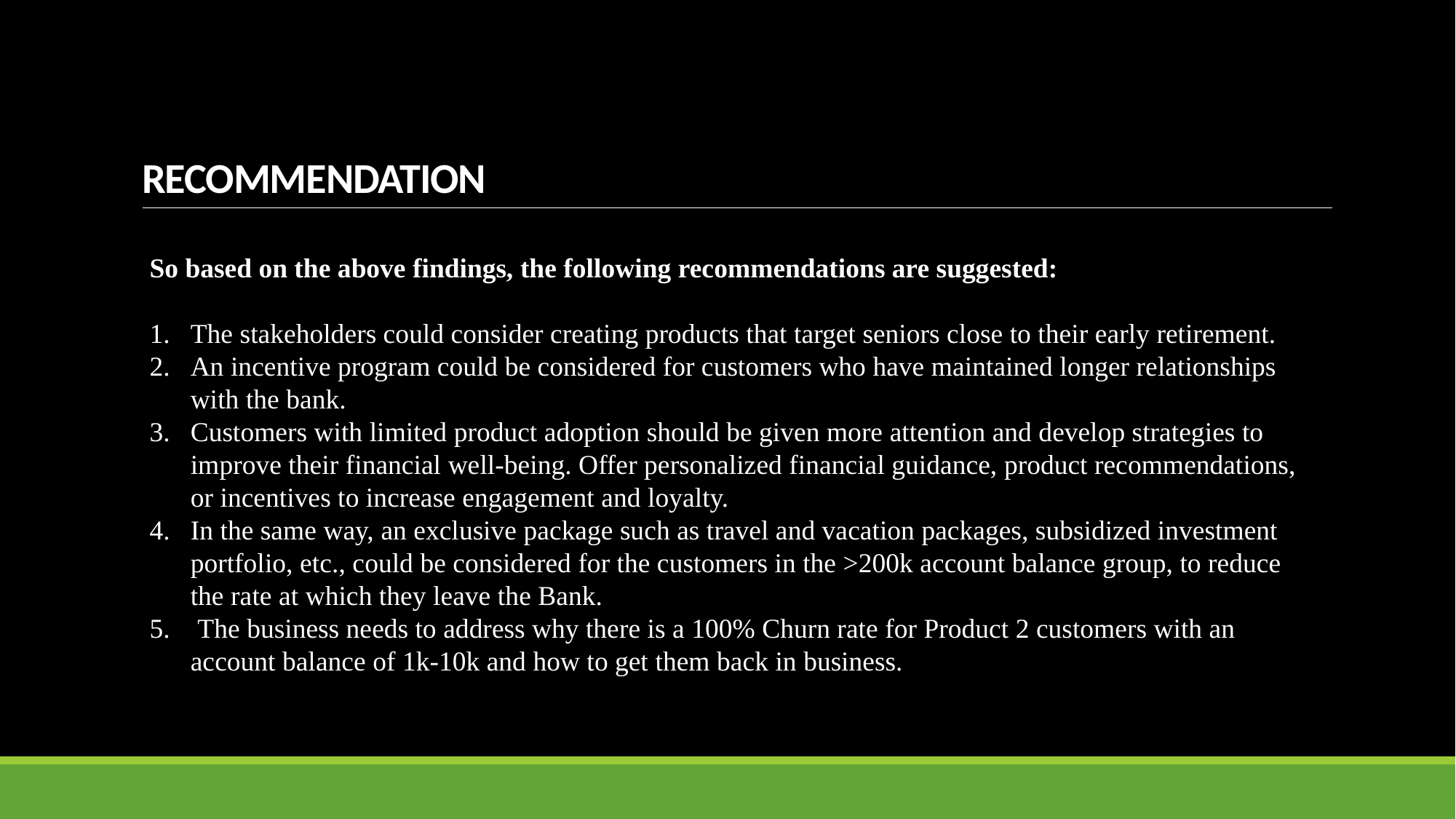

# RECOMMENDATION
So based on the above findings, the following recommendations are suggested:

The stakeholders could consider creating products that target seniors close to their early retirement.
An incentive program could be considered for customers who have maintained longer relationships with the bank.
Customers with limited product adoption should be given more attention and develop strategies to improve their financial well-being. Offer personalized financial guidance, product recommendations, or incentives to increase engagement and loyalty.
In the same way, an exclusive package such as travel and vacation packages, subsidized investment portfolio, etc., could be considered for the customers in the >200k account balance group, to reduce the rate at which they leave the Bank.
 The business needs to address why there is a 100% Churn rate for Product 2 customers with an account balance of 1k-10k and how to get them back in business.